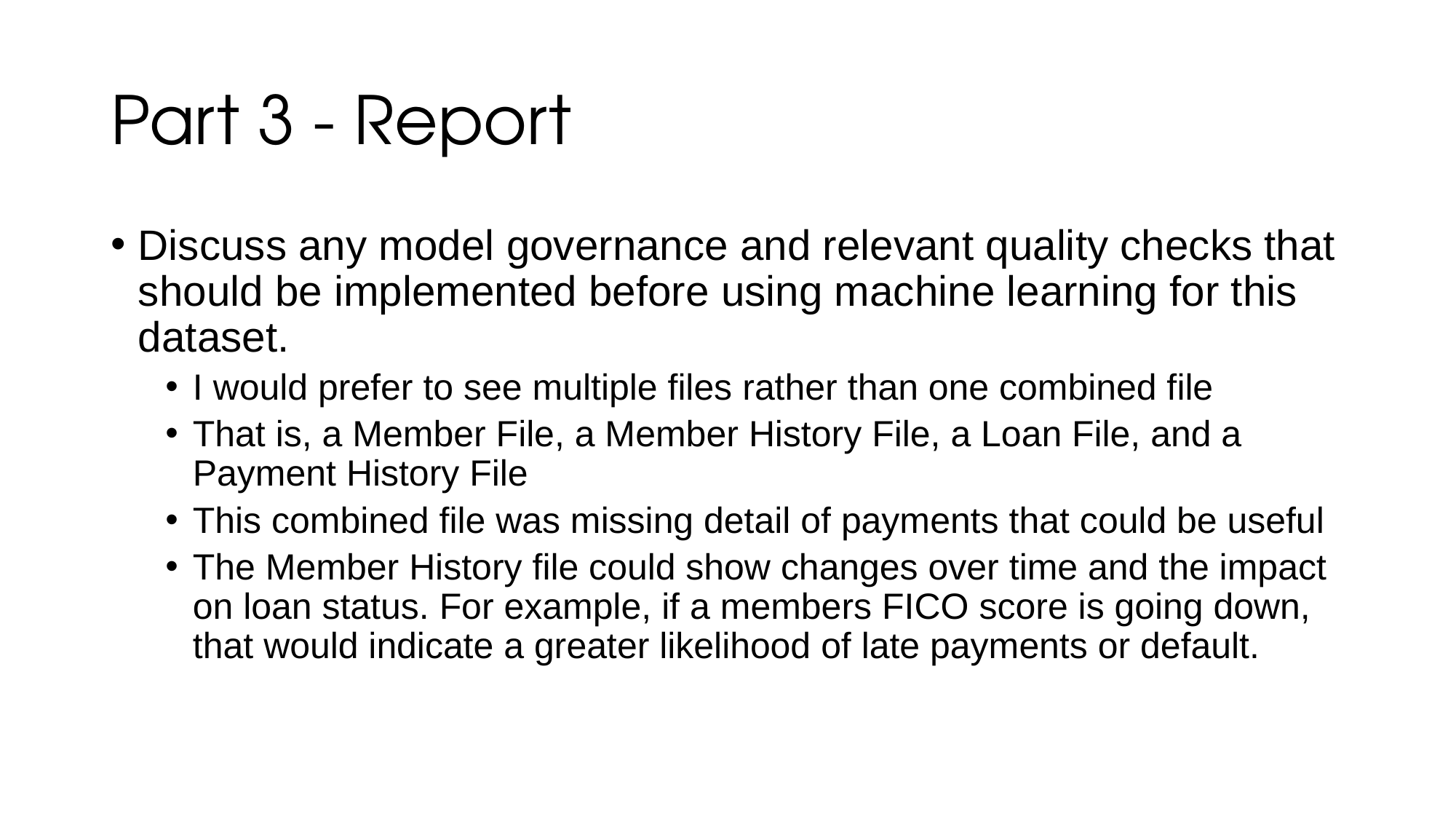

# Part 3 - Report
Discuss any model governance and relevant quality checks that should be implemented before using machine learning for this dataset.
I would prefer to see multiple files rather than one combined file
That is, a Member File, a Member History File, a Loan File, and a Payment History File
This combined file was missing detail of payments that could be useful
The Member History file could show changes over time and the impact on loan status. For example, if a members FICO score is going down, that would indicate a greater likelihood of late payments or default.